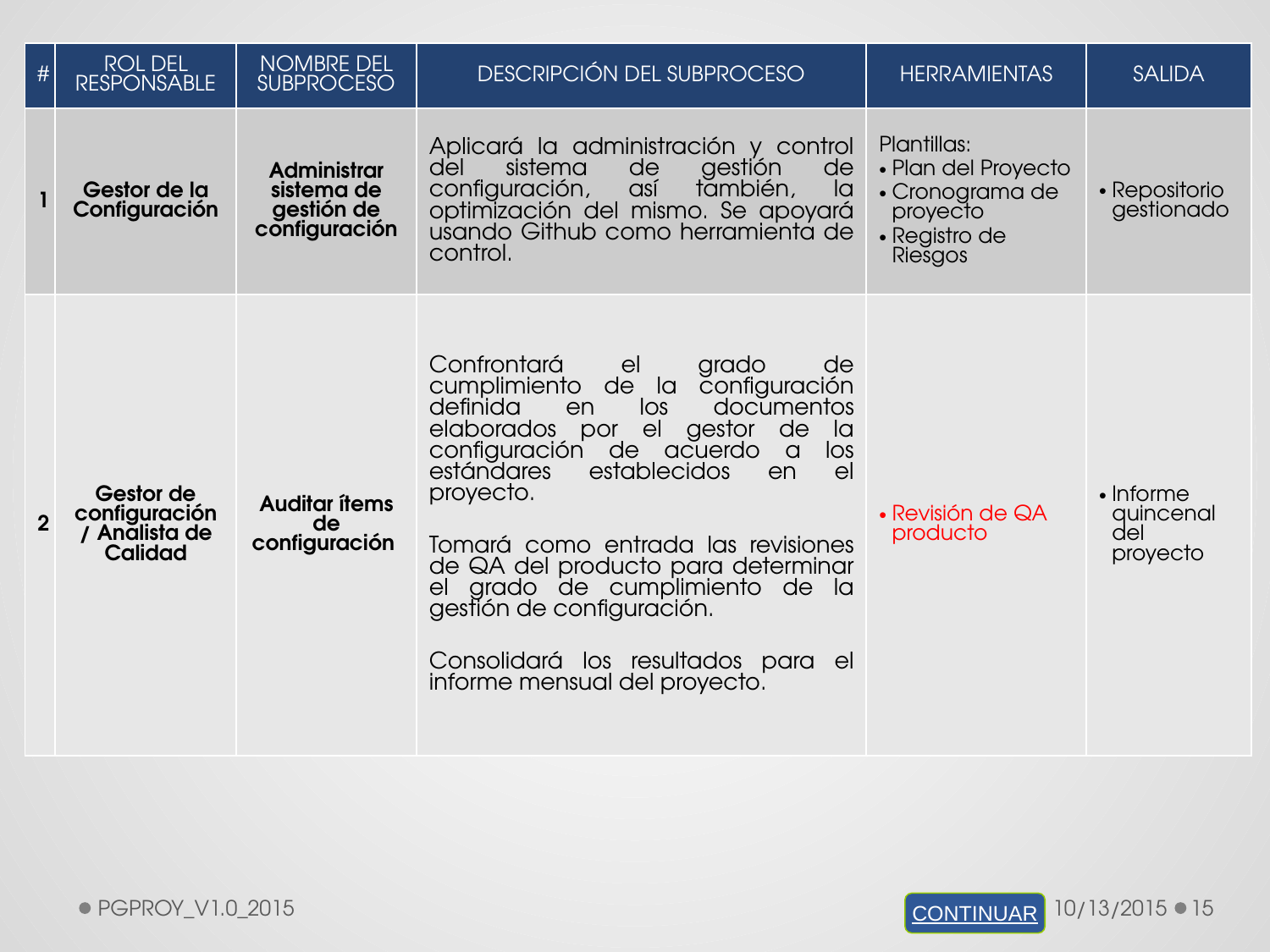

| # | ROL DEL RESPONSABLE | NOMBRE DEL SUBPROCESO | DESCRIPCIÓN DEL SUBPROCESO | HERRAMIENTAS | SALIDA |
| --- | --- | --- | --- | --- | --- |
| 1 | Gestor de la Configuración | Administrar sistema de gestión de configuración | Aplicará la administración y control del sistema de gestión de configuración, así también, la optimización del mismo. Se apoyará usando Github como herramienta de control. | Plantillas: Plan del Proyecto Cronograma de proyecto Registro de Riesgos | Repositorio gestionado |
| 2 | Gestor de configuración / Analista de Calidad | Auditar ítems de configuración | Confrontará el grado de cumplimiento de la configuración definida en los documentos elaborados por el gestor de la configuración de acuerdo a los estándares establecidos en el proyecto. Tomará como entrada las revisiones de QA del producto para determinar el grado de cumplimiento de la gestión de configuración. Consolidará los resultados para el informe mensual del proyecto. | Revisión de QA producto | Informe quincenal del proyecto |
PGPROY_V1.0_2015
10/13/2015
15
CONTINUAR